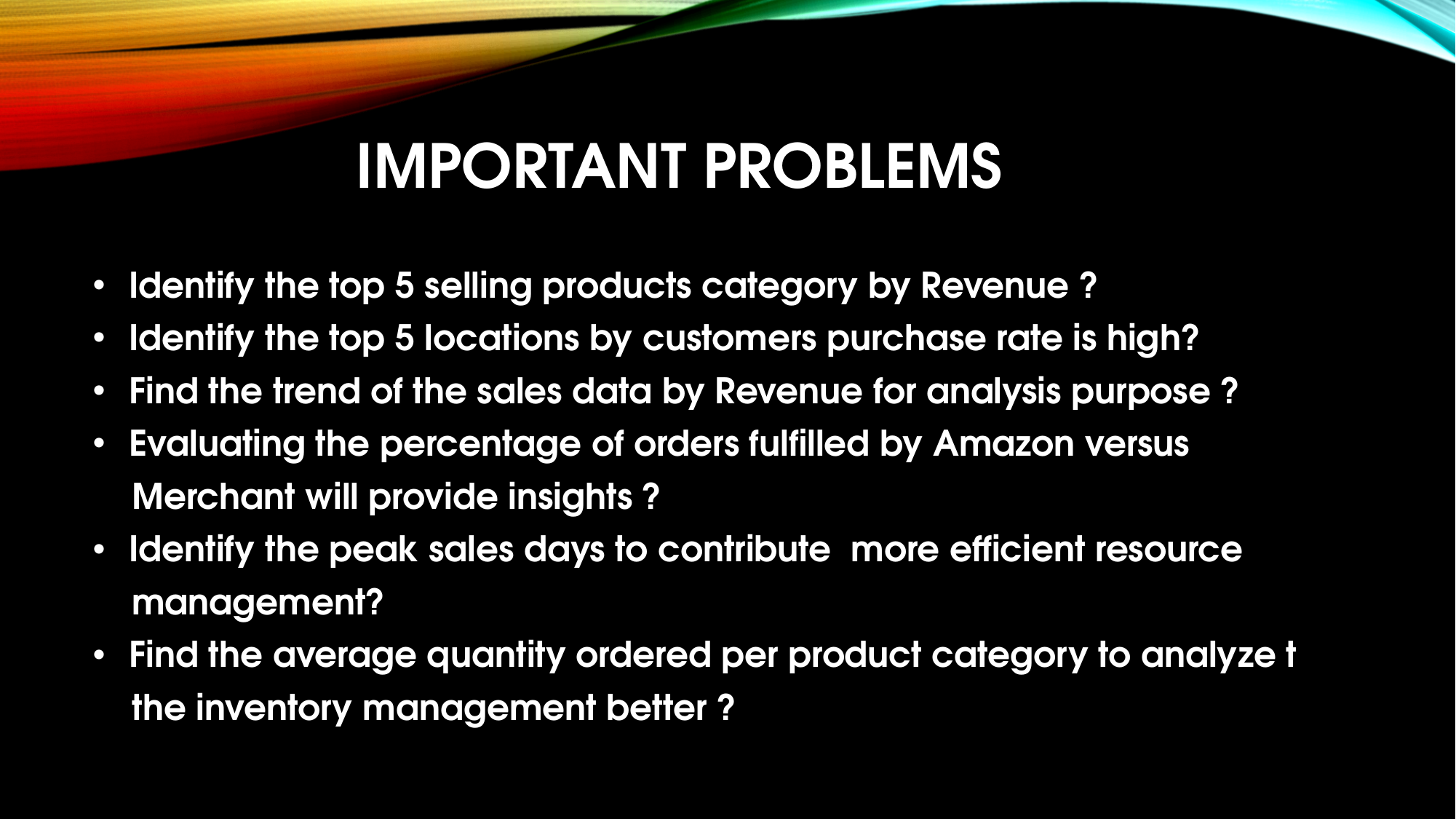

# Important Problems
 Identify the top 5 selling products category by Revenue ?
 Identify the top 5 locations by customers purchase rate is high?
 Find the trend of the sales data by Revenue for analysis purpose ?
 Evaluating the percentage of orders fulfilled by Amazon versus
    Merchant will provide insights ?
 Identify the peak sales days to contribute  more efficient resource
    management?
 Find the average quantity ordered per product category to analyze t
    the inventory management better ?